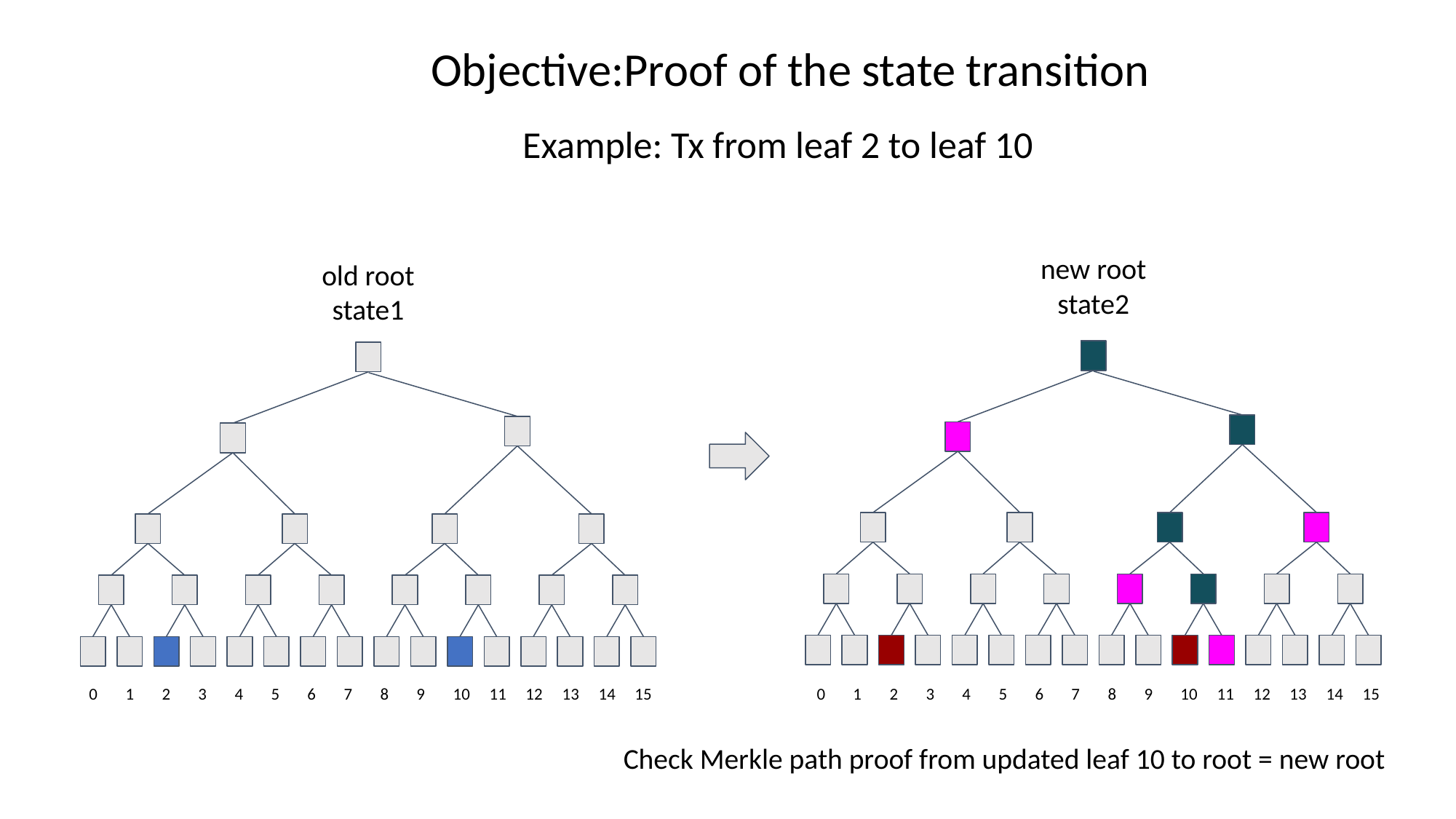

Objective:Proof of the state transition

      Example: Tx from leaf 2 to leaf 10

new root state2
old root state1

0
1
2
3
4
5
6
7
8
9
10
11
12
13
14
15
0
1
2
3
4
5
6
7
8
9
10
11
12
13
14
15
Check Merkle path proof from updated leaf 10 to root = new root